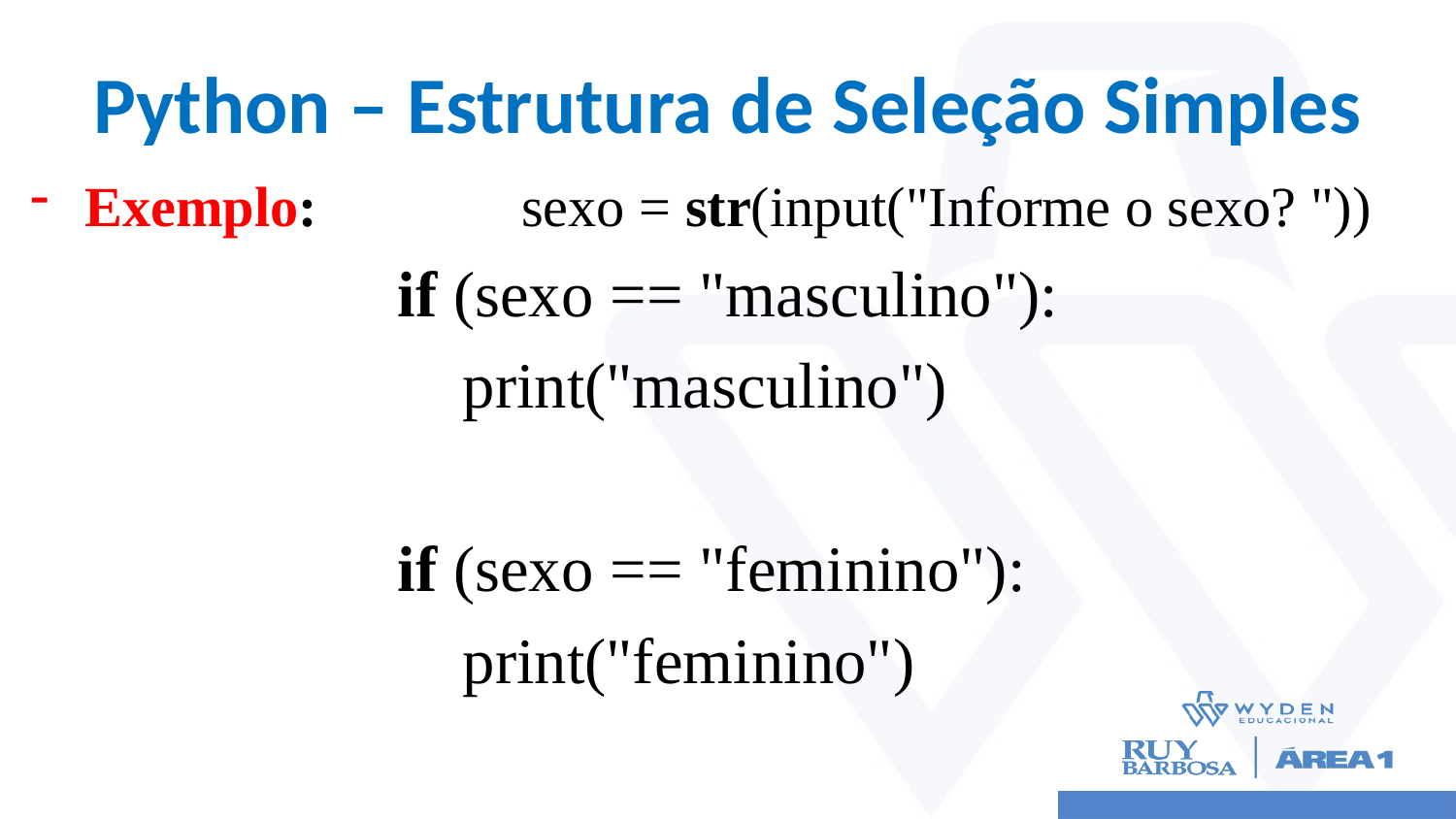

# Python – Estrutura de Seleção Simples
Exemplo:		sexo = str(input("Informe o sexo? "))
if (sexo == "masculino"):
    print("masculino")

if (sexo == "feminino"):
    print("feminino")